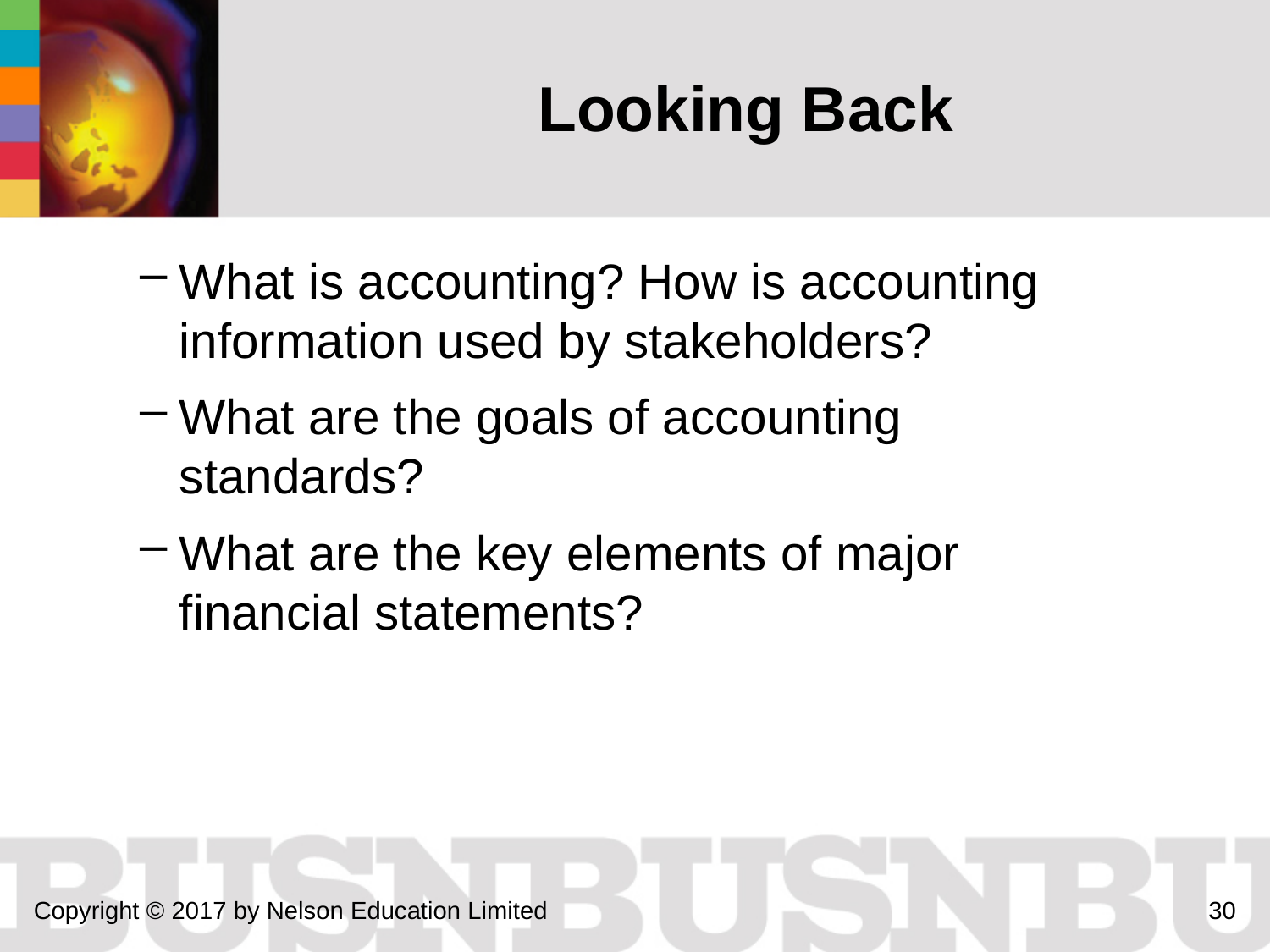

# Looking Back
What is accounting? How is accounting information used by stakeholders?
What are the goals of accounting standards?
What are the key elements of major financial statements?
Copyright © 2017 by Nelson Education Limited
30